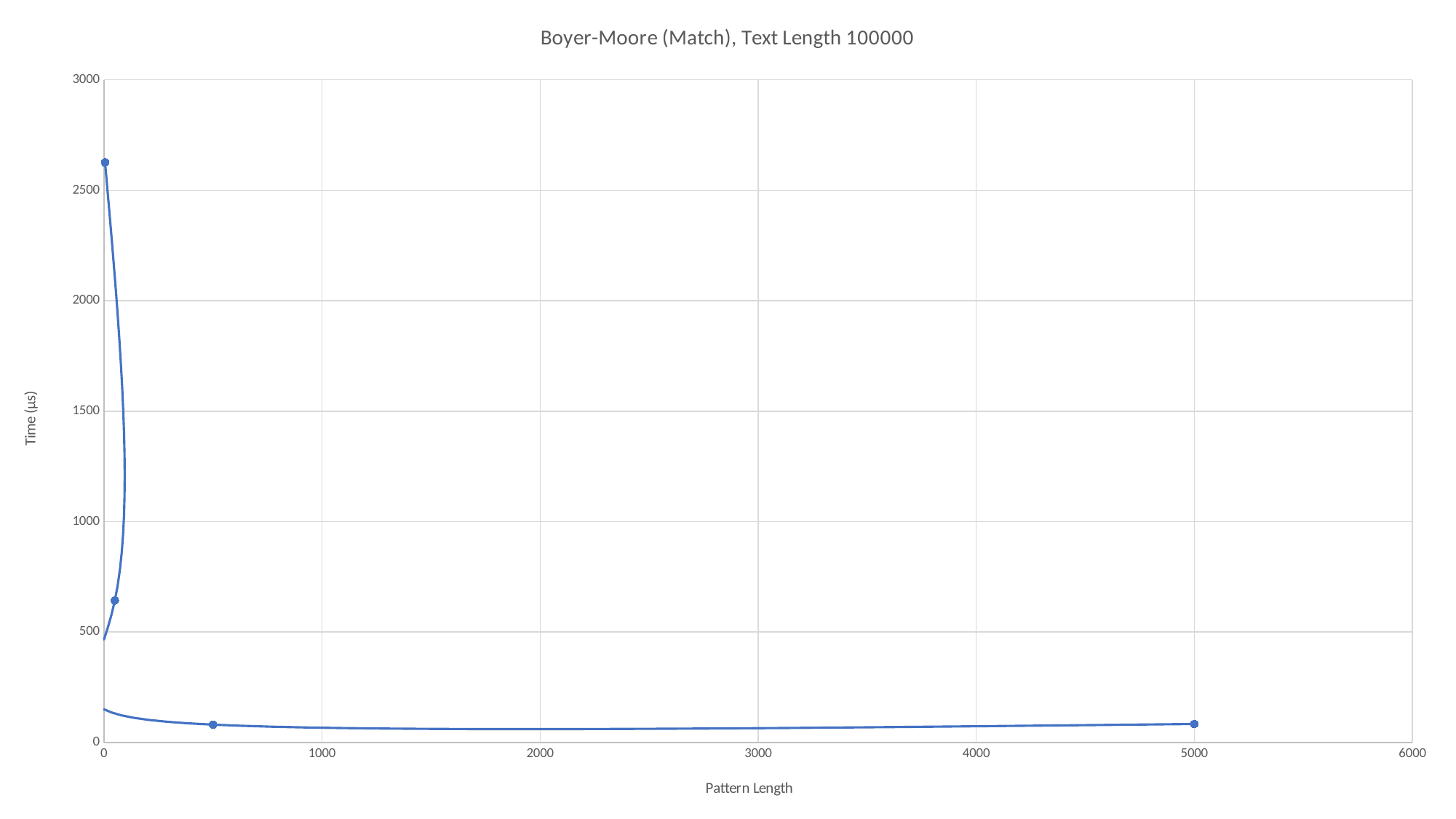

### Chart: Boyer-Moore (Match), Text Length 100000

| Category | Boyer-Moore (Match), Text Length 100000 |
|---|---|
#